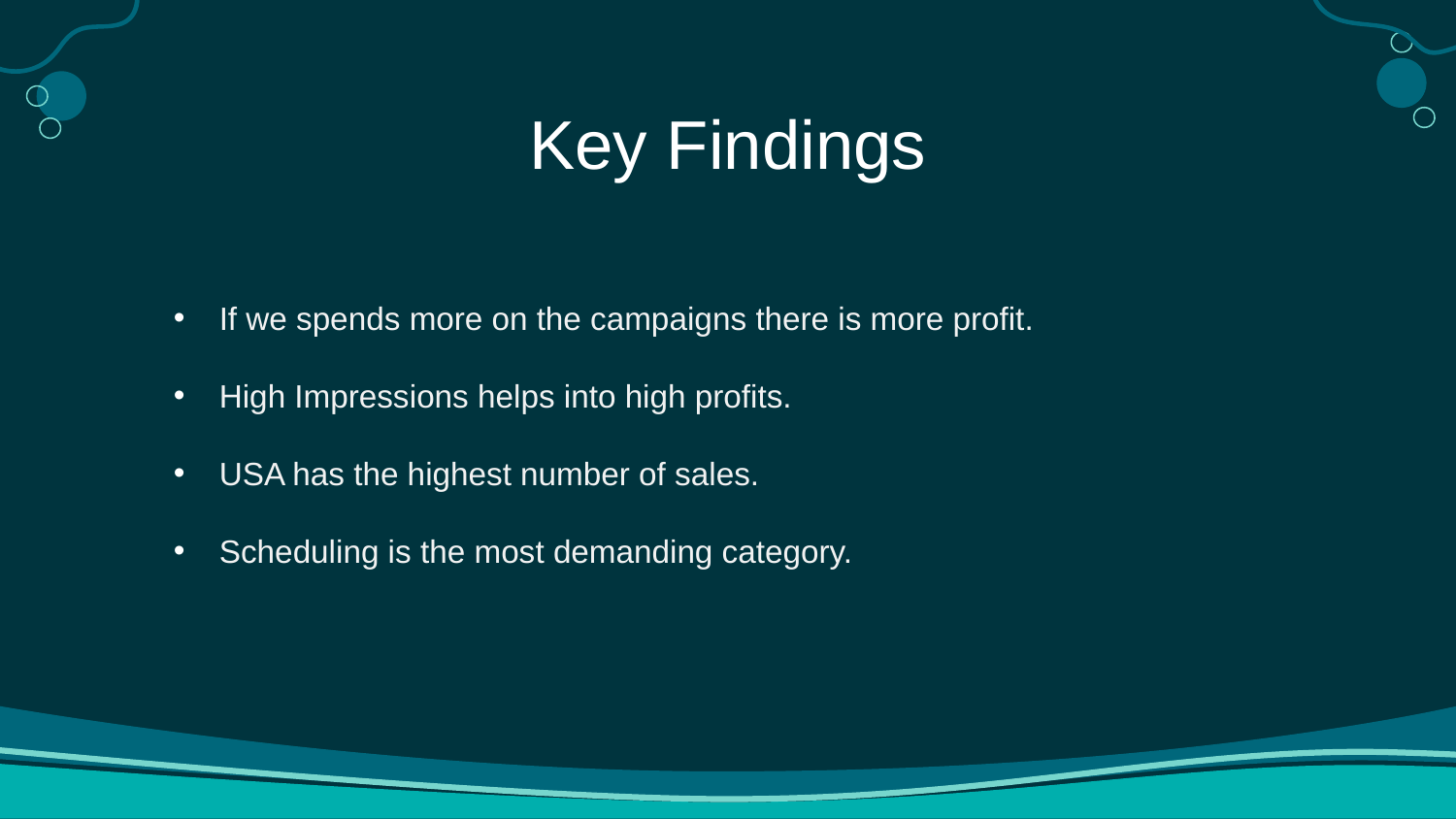

# Key Findings
If we spends more on the campaigns there is more profit.

High Impressions helps into high profits.

USA has the highest number of sales.

Scheduling is the most demanding category.